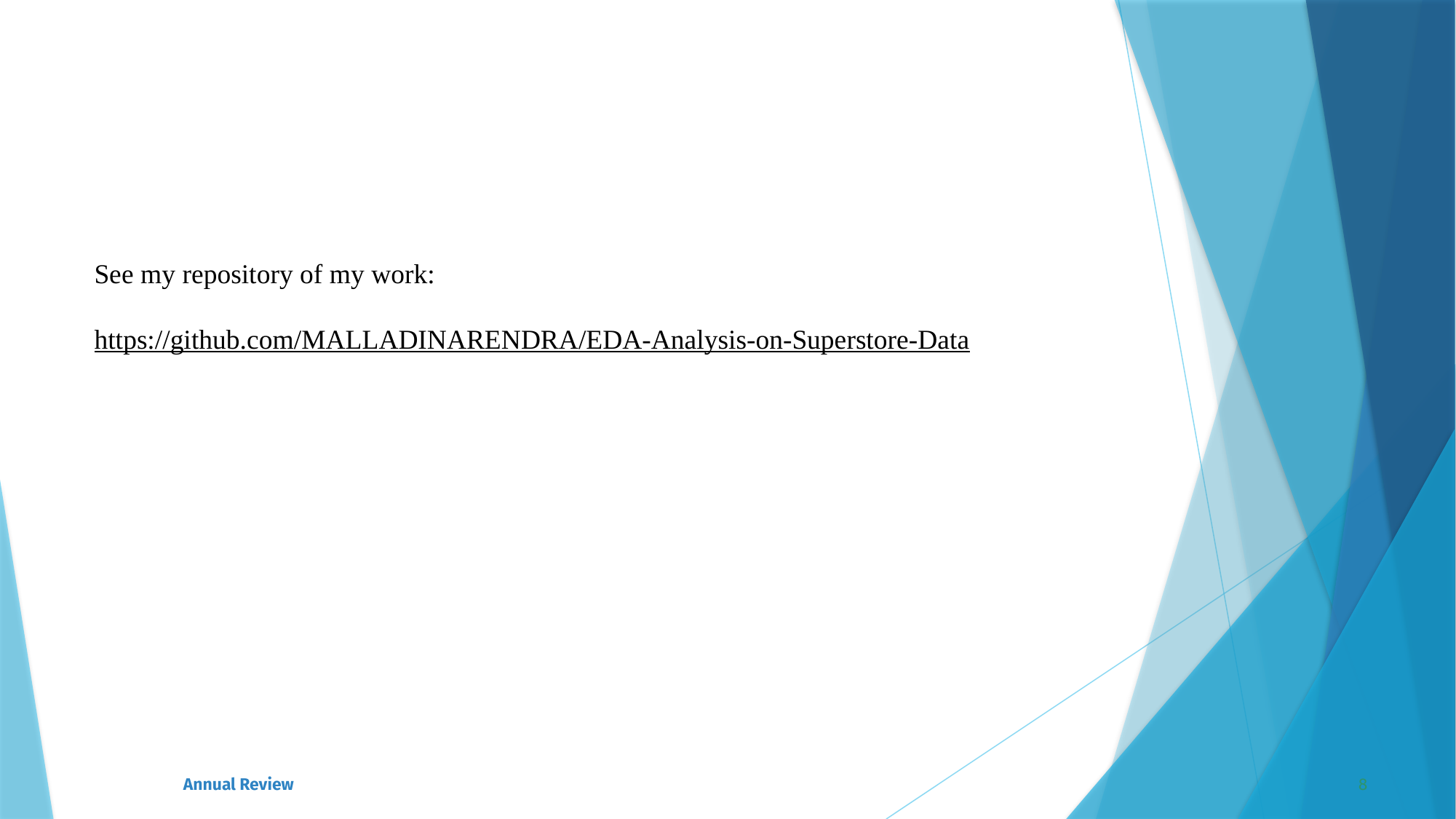

See my repository of my work:
https://github.com/MALLADINARENDRA/EDA-Analysis-on-Superstore-Data
8